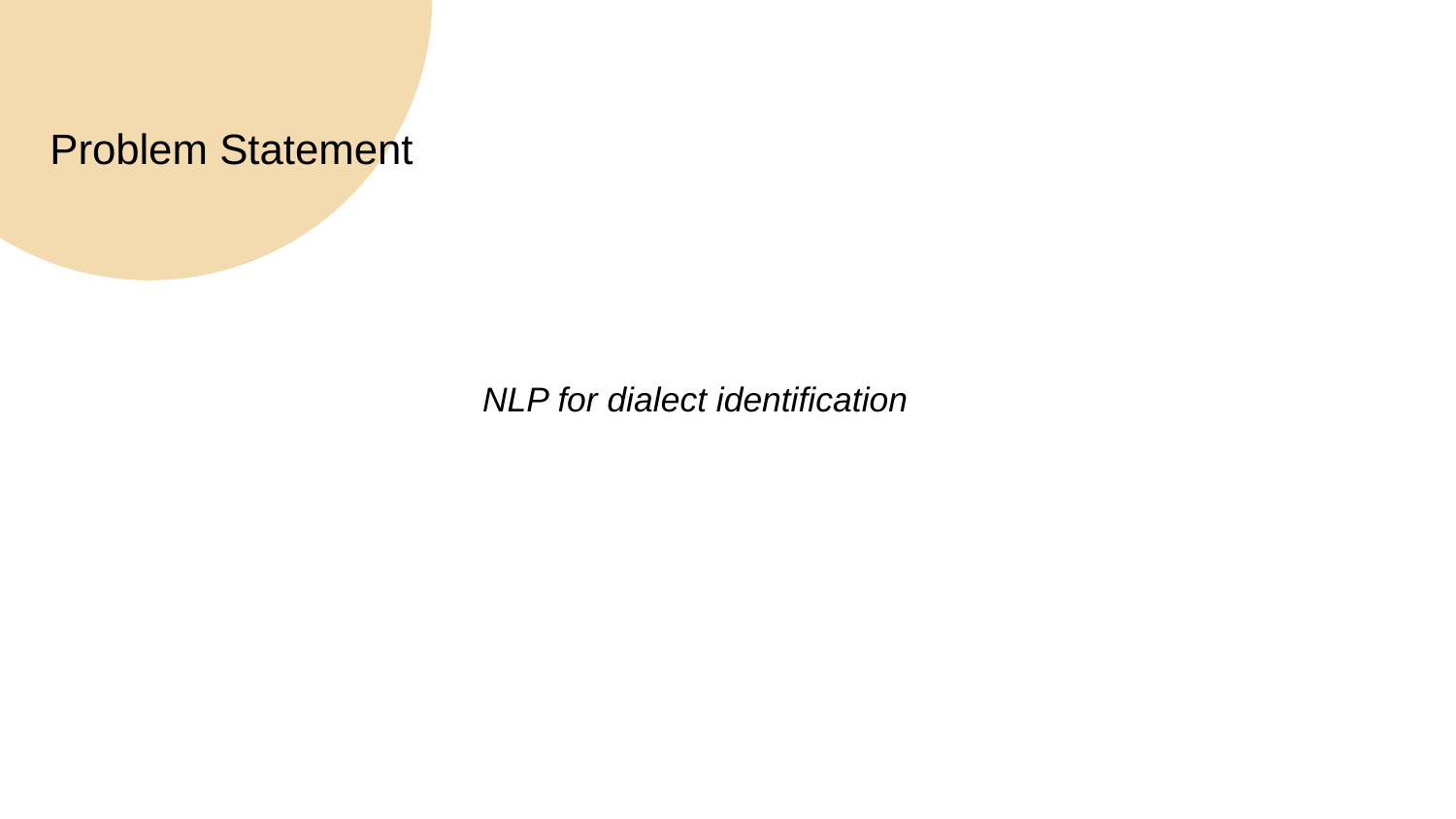

# Problem Statement

NLP for dialect identification